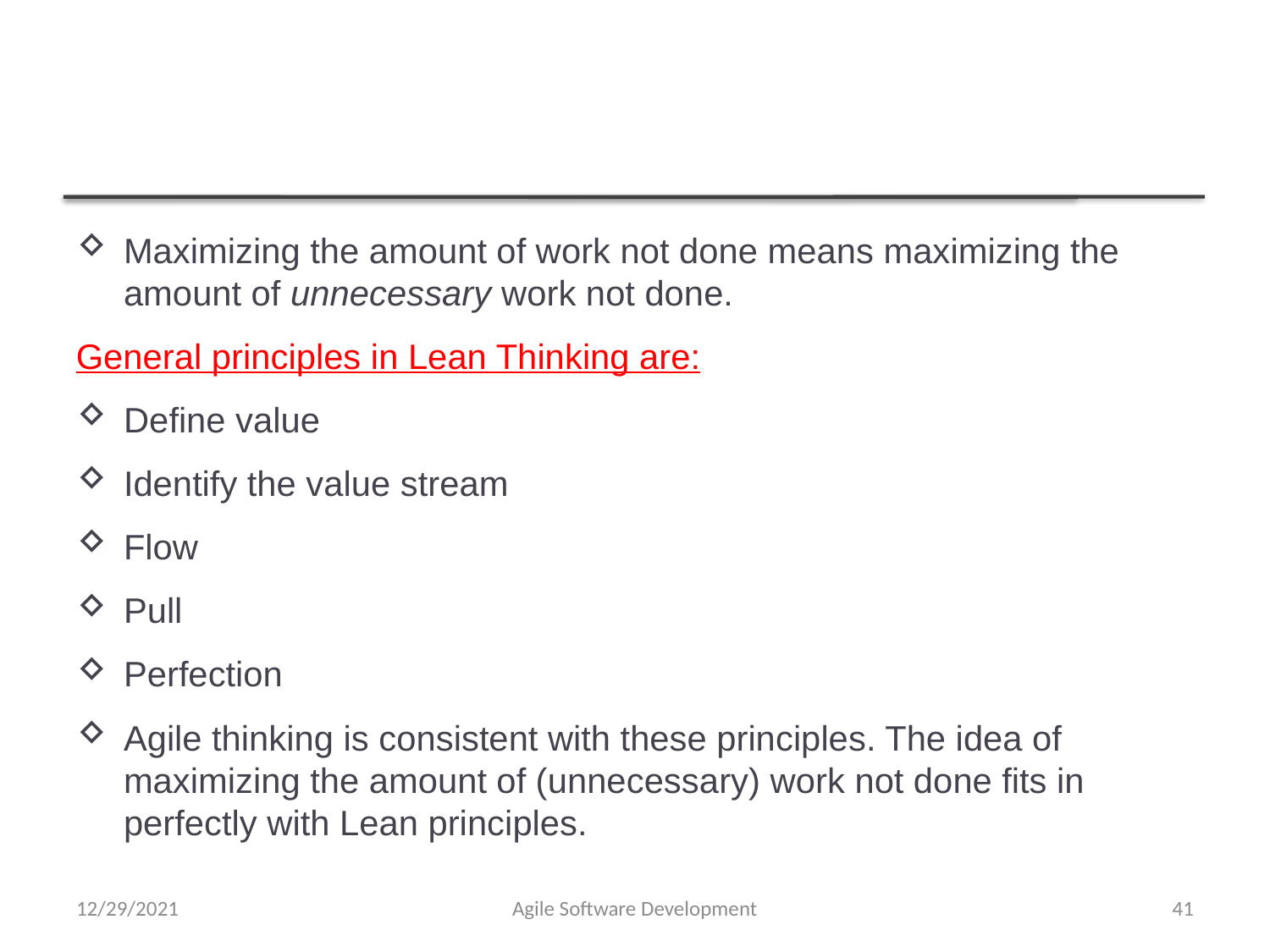

#
Maximizing the amount of work not done means maximizing the amount of unnecessary work not done.
General principles in Lean Thinking are:
Define value
Identify the value stream
Flow
Pull
Perfection
Agile thinking is consistent with these principles. The idea of maximizing the amount of (unnecessary) work not done fits in perfectly with Lean principles.

12/29/2021
Agile Software Development
41